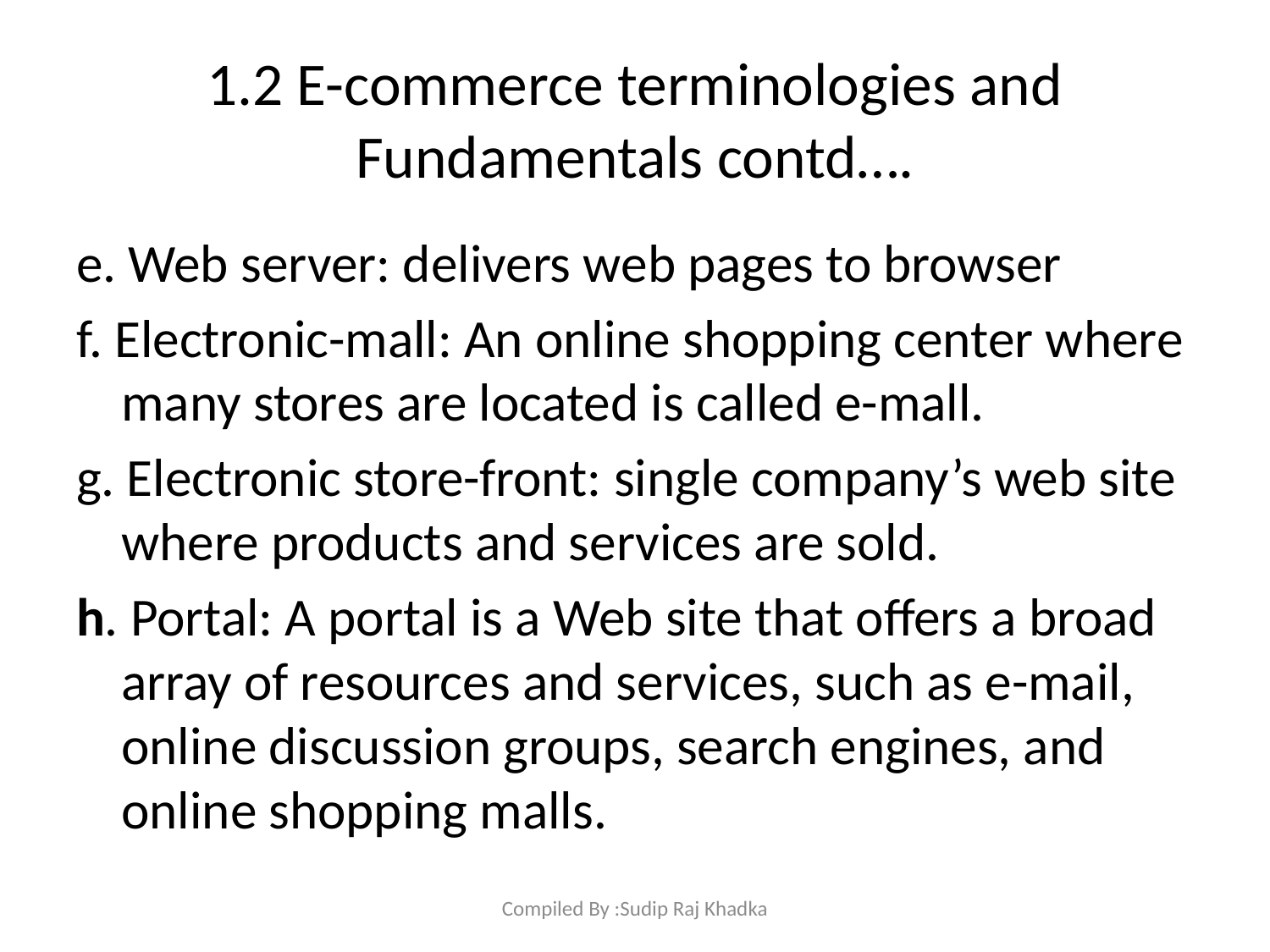

# 1.2 E-commerce terminologies and Fundamentals contd….
e. Web server: delivers web pages to browser
f. Electronic-mall: An online shopping center where many stores are located is called e-mall.
g. Electronic store-front: single company’s web site where products and services are sold.
h. Portal: A portal is a Web site that offers a broad array of resources and services, such as e-mail, online discussion groups, search engines, and online shopping malls.
Compiled By :Sudip Raj Khadka